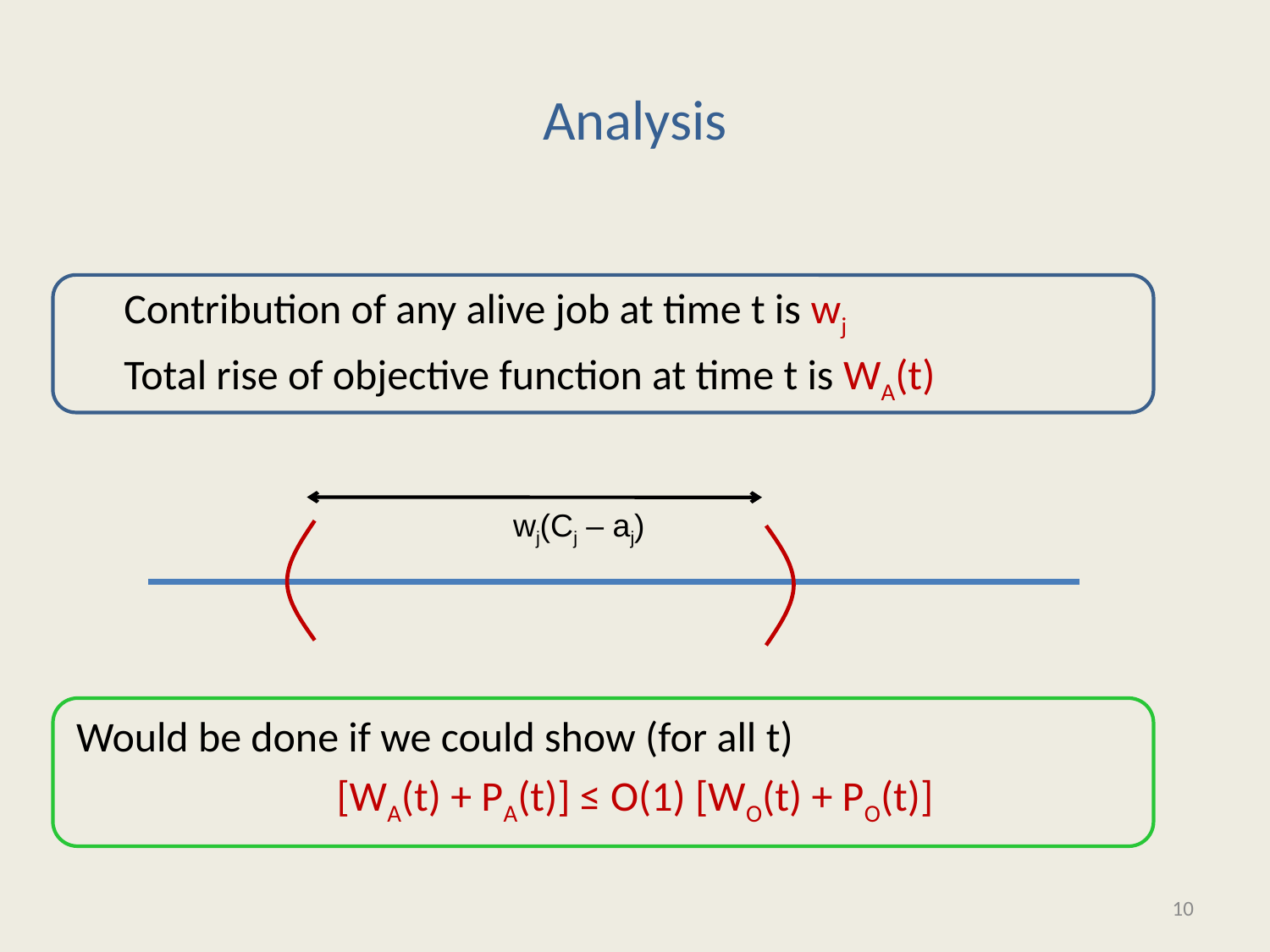

# Analysis

	Contribution of any alive job at time t is wj
	Total rise of objective function at time t is WA(t)

Would be done if we could show (for all t)
[WA(t) + PA(t)] ≤ O(1) [WO(t) + PO(t)]

wj(Cj – aj)

10